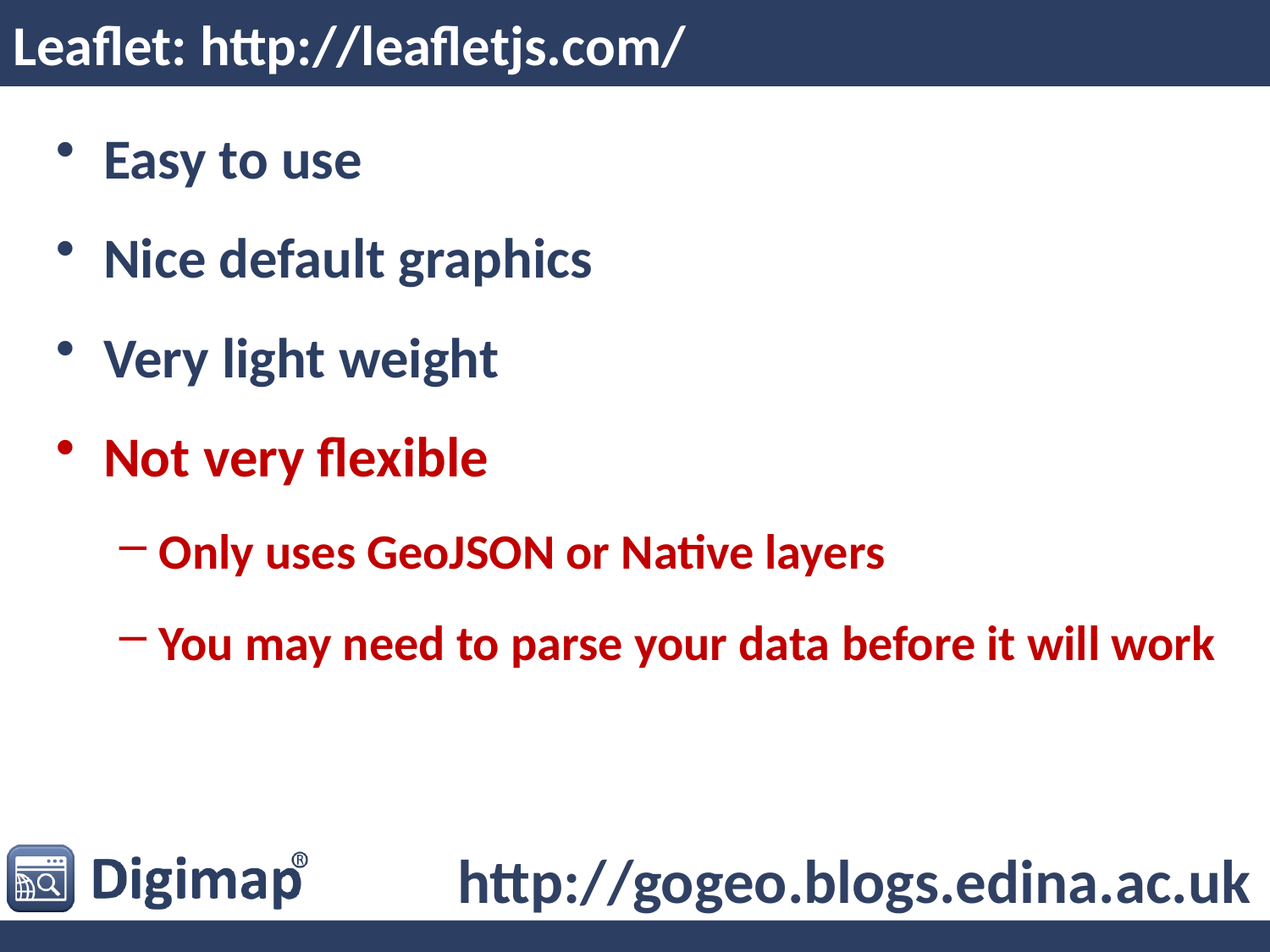

# Leaflet: http://leafletjs.com/
Easy to use
Nice default graphics
Very light weight
Not very flexible
Only uses GeoJSON or Native layers
You may need to parse your data before it will work
http://gogeo.blogs.edina.ac.uk